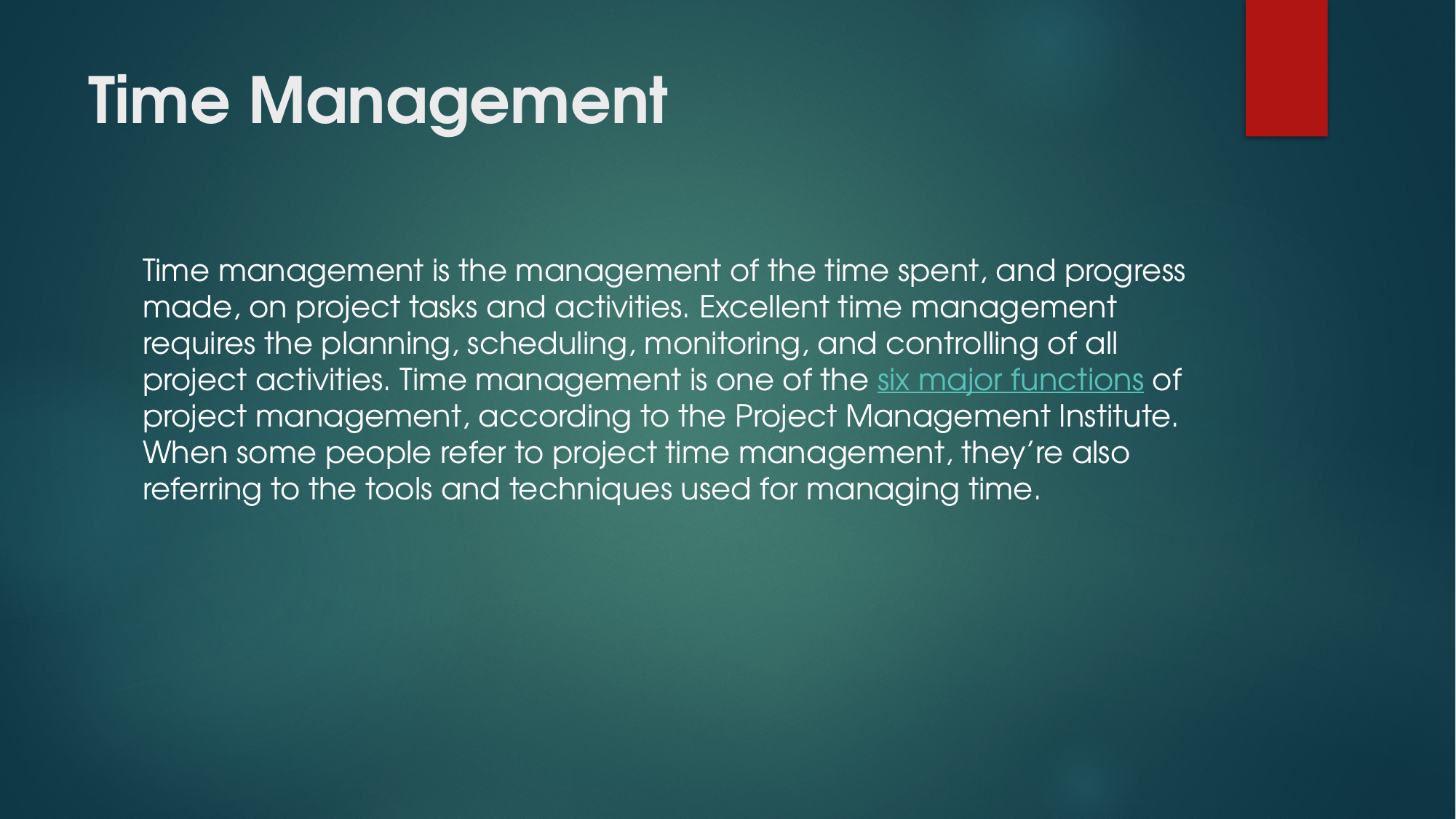

# Time Management
Time management is the management of the time spent, and progress made, on project tasks and activities. Excellent time management requires the planning, scheduling, monitoring, and controlling of all project activities. Time management is one of the six major functions of project management, according to the Project Management Institute. When some people refer to project time management, they’re also referring to the tools and techniques used for managing time.